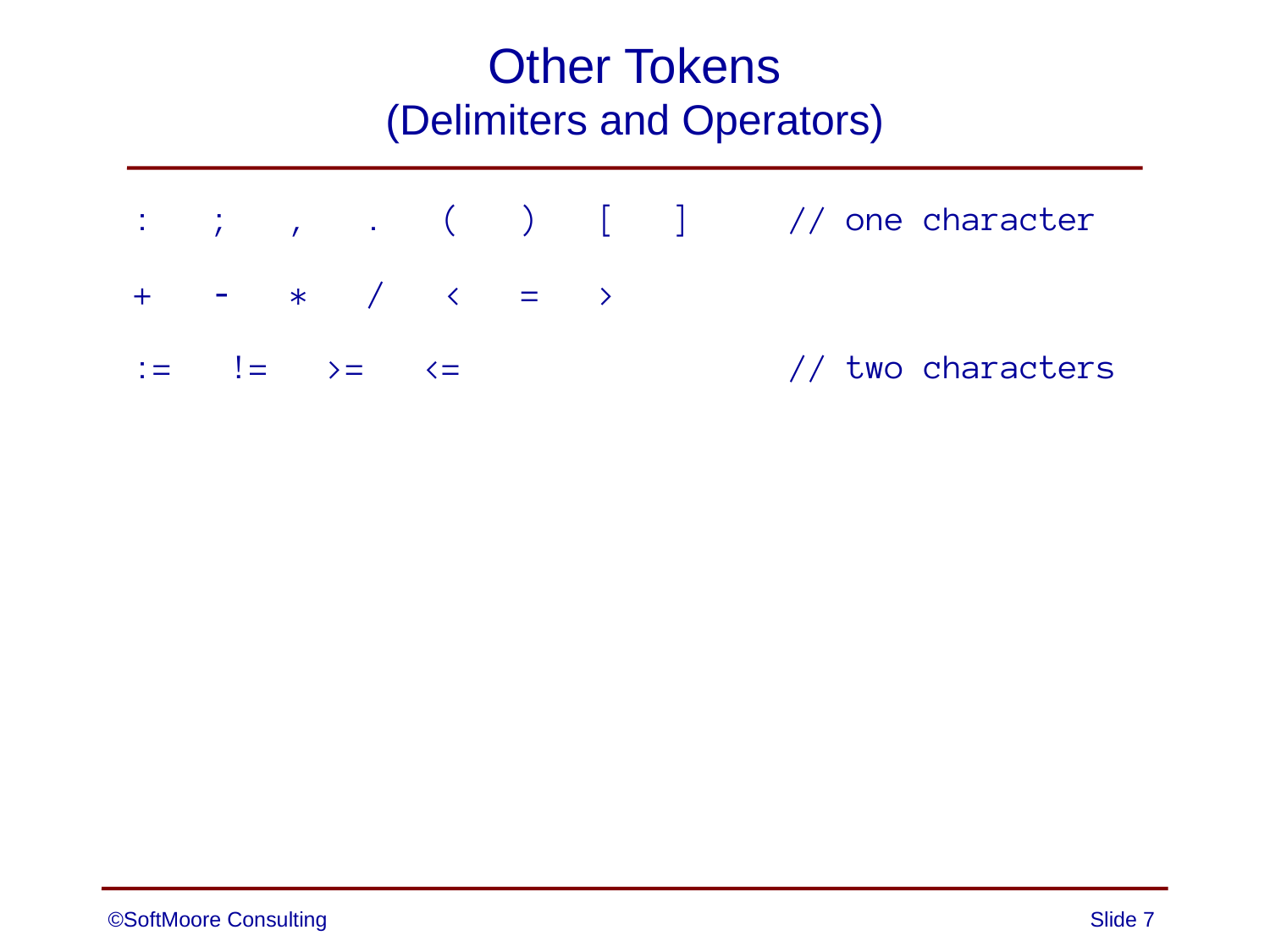

# Other Tokens (Delimiters and Operators)
   :   ;   ,   .   (   )   [   ]     // one character
   +   ‑   *   /   <   =   >
   :=   !=   >=   <=                 // two characters
©SoftMoore Consulting
Slide 7